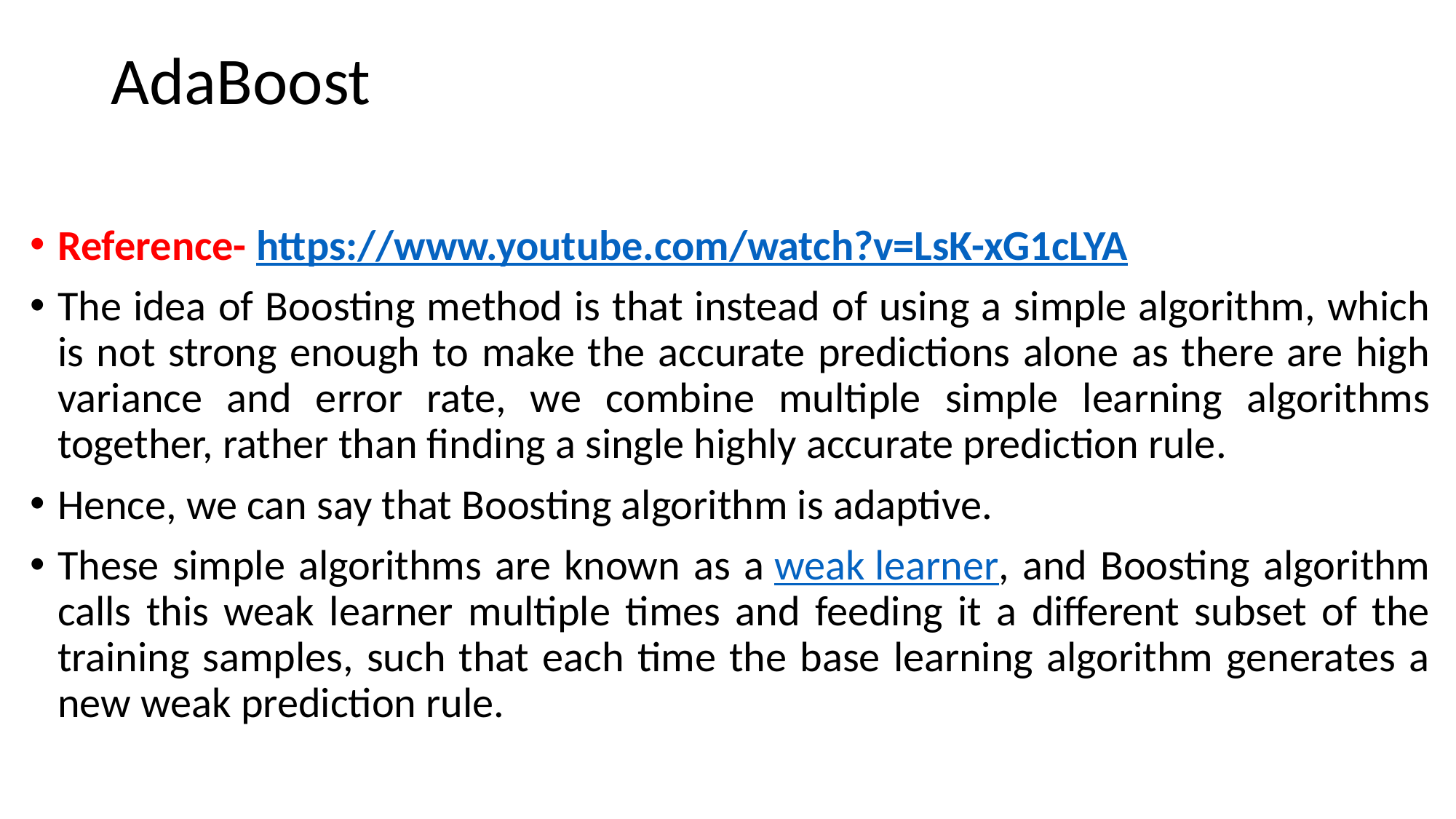

# AdaBoost
Reference- https://www.youtube.com/watch?v=LsK-xG1cLYA
The idea of Boosting method is that instead of using a simple algorithm, which is not strong enough to make the accurate predictions alone as there are high variance and error rate, we combine multiple simple learning algorithms together, rather than finding a single highly accurate prediction rule.
Hence, we can say that Boosting algorithm is adaptive.
These simple algorithms are known as a weak learner, and Boosting algorithm calls this weak learner multiple times and feeding it a different subset of the training samples, such that each time the base learning algorithm generates a new weak prediction rule.